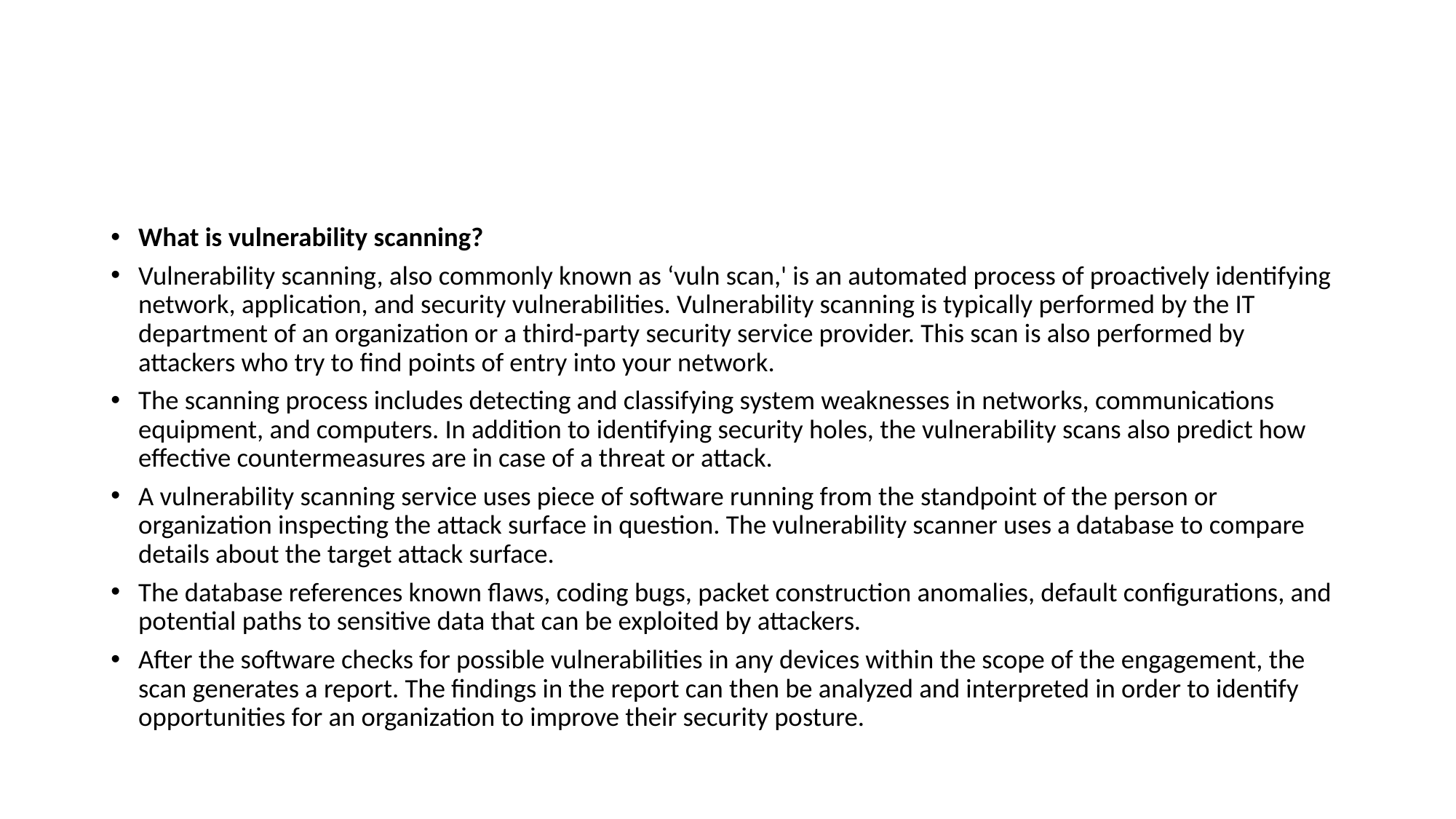

#
What is vulnerability scanning?
Vulnerability scanning, also commonly known as ‘vuln scan,' is an automated process of proactively identifying network, application, and security vulnerabilities. Vulnerability scanning is typically performed by the IT department of an organization or a third-party security service provider. This scan is also performed by attackers who try to find points of entry into your network.
The scanning process includes detecting and classifying system weaknesses in networks, communications equipment, and computers. In addition to identifying security holes, the vulnerability scans also predict how effective countermeasures are in case of a threat or attack.
A vulnerability scanning service uses piece of software running from the standpoint of the person or organization inspecting the attack surface in question. The vulnerability scanner uses a database to compare details about the target attack surface.
The database references known flaws, coding bugs, packet construction anomalies, default configurations, and potential paths to sensitive data that can be exploited by attackers.
After the software checks for possible vulnerabilities in any devices within the scope of the engagement, the scan generates a report. The findings in the report can then be analyzed and interpreted in order to identify opportunities for an organization to improve their security posture.